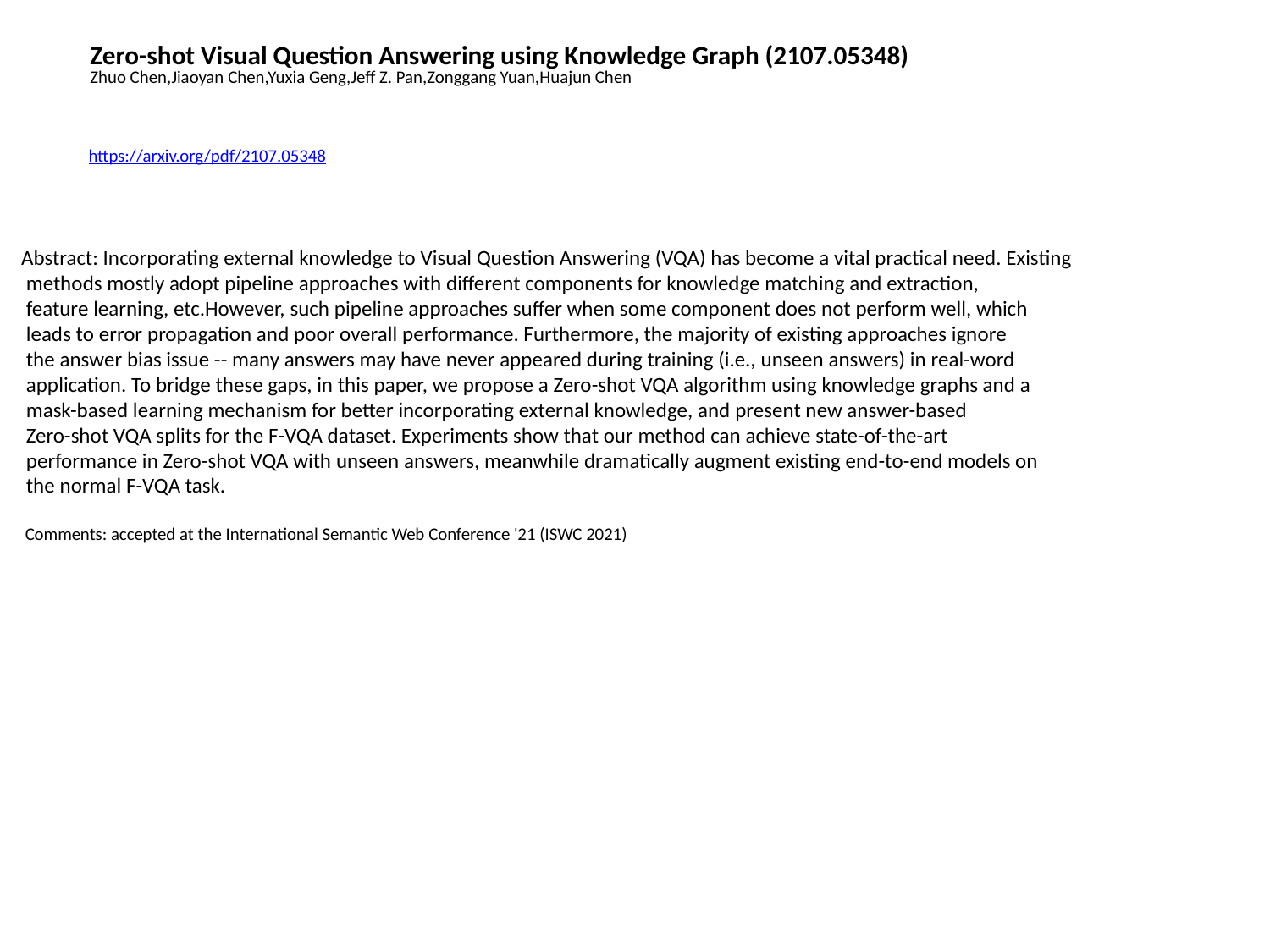

Zero-shot Visual Question Answering using Knowledge Graph (2107.05348)
Zhuo Chen,Jiaoyan Chen,Yuxia Geng,Jeff Z. Pan,Zonggang Yuan,Huajun Chen

https://arxiv.org/pdf/2107.05348

Abstract: Incorporating external knowledge to Visual Question Answering (VQA) has become a vital practical need. Existing
 methods mostly adopt pipeline approaches with different components for knowledge matching and extraction,
 feature learning, etc.However, such pipeline approaches suffer when some component does not perform well, which
 leads to error propagation and poor overall performance. Furthermore, the majority of existing approaches ignore
 the answer bias issue -- many answers may have never appeared during training (i.e., unseen answers) in real-word
 application. To bridge these gaps, in this paper, we propose a Zero-shot VQA algorithm using knowledge graphs and a
 mask-based learning mechanism for better incorporating external knowledge, and present new answer-based
 Zero-shot VQA splits for the F-VQA dataset. Experiments show that our method can achieve state-of-the-art
 performance in Zero-shot VQA with unseen answers, meanwhile dramatically augment existing end-to-end models on
 the normal F-VQA task.
 Comments: accepted at the International Semantic Web Conference '21 (ISWC 2021)